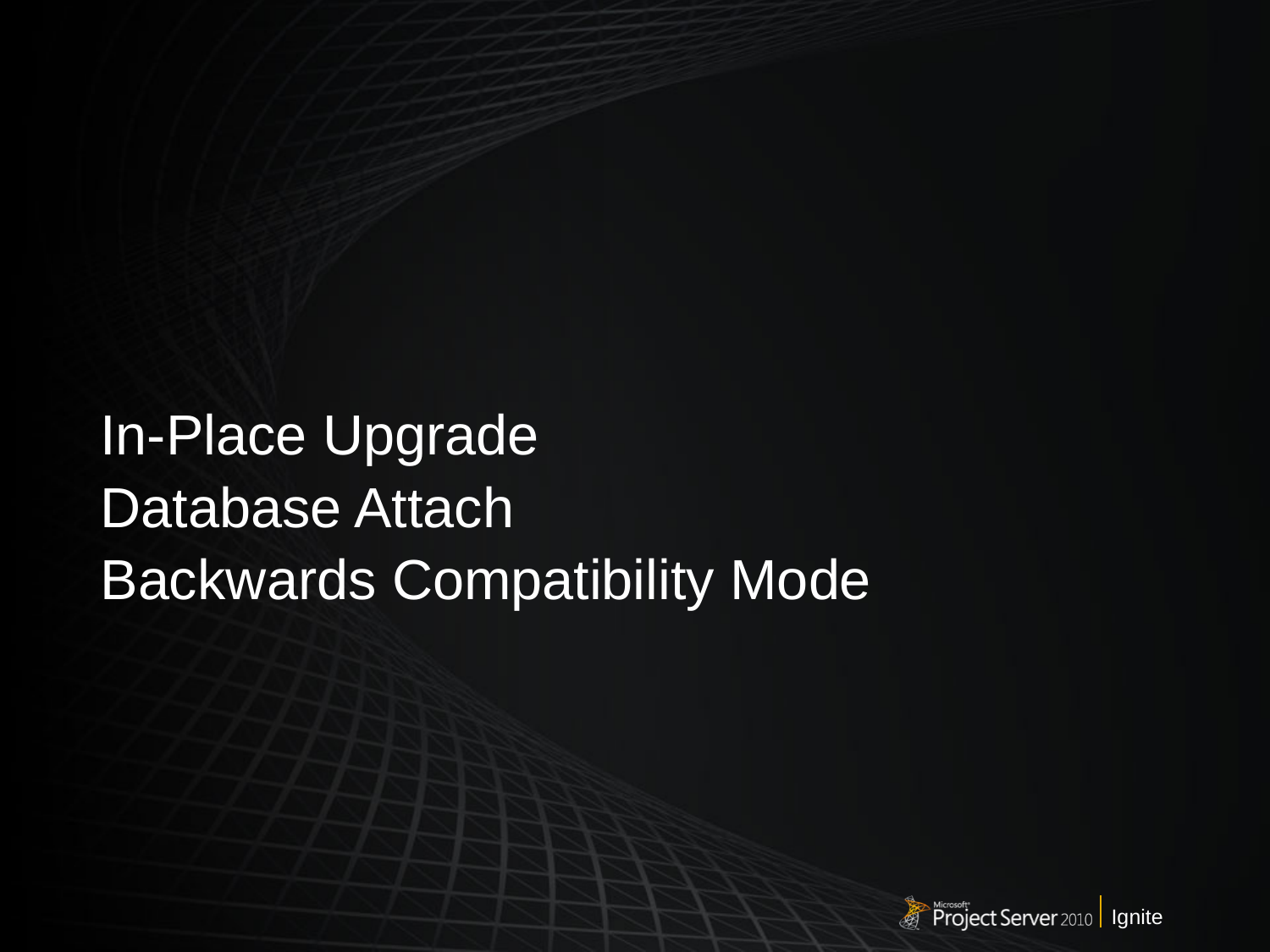

In-Place Upgrade
Database Attach
Backwards Compatibility Mode